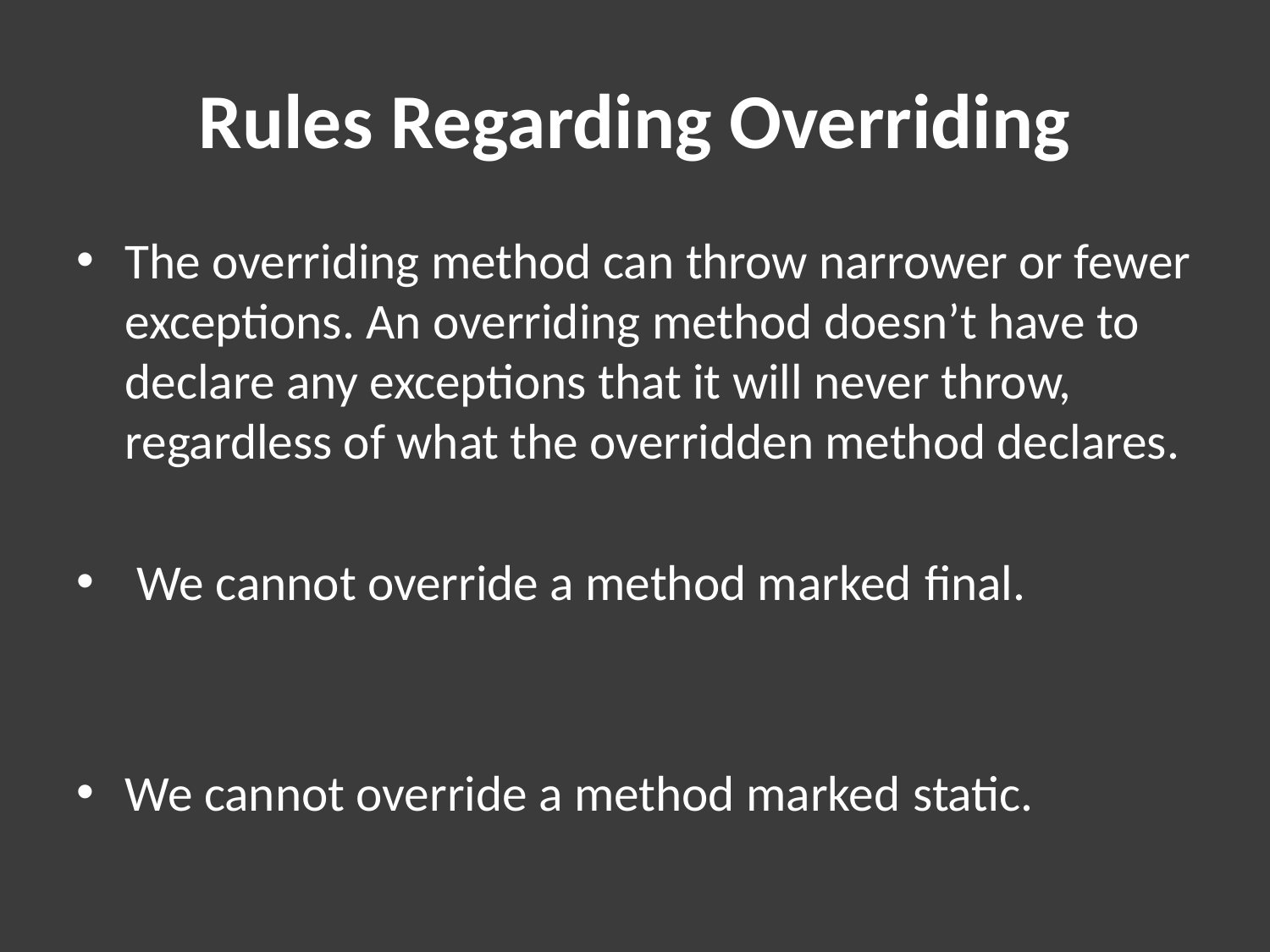

# Rules Regarding Overriding
The overriding method can throw narrower or fewer exceptions. An overriding method doesn’t have to declare any exceptions that it will never throw, regardless of what the overridden method declares.

 We cannot override a method marked final.

We cannot override a method marked static.